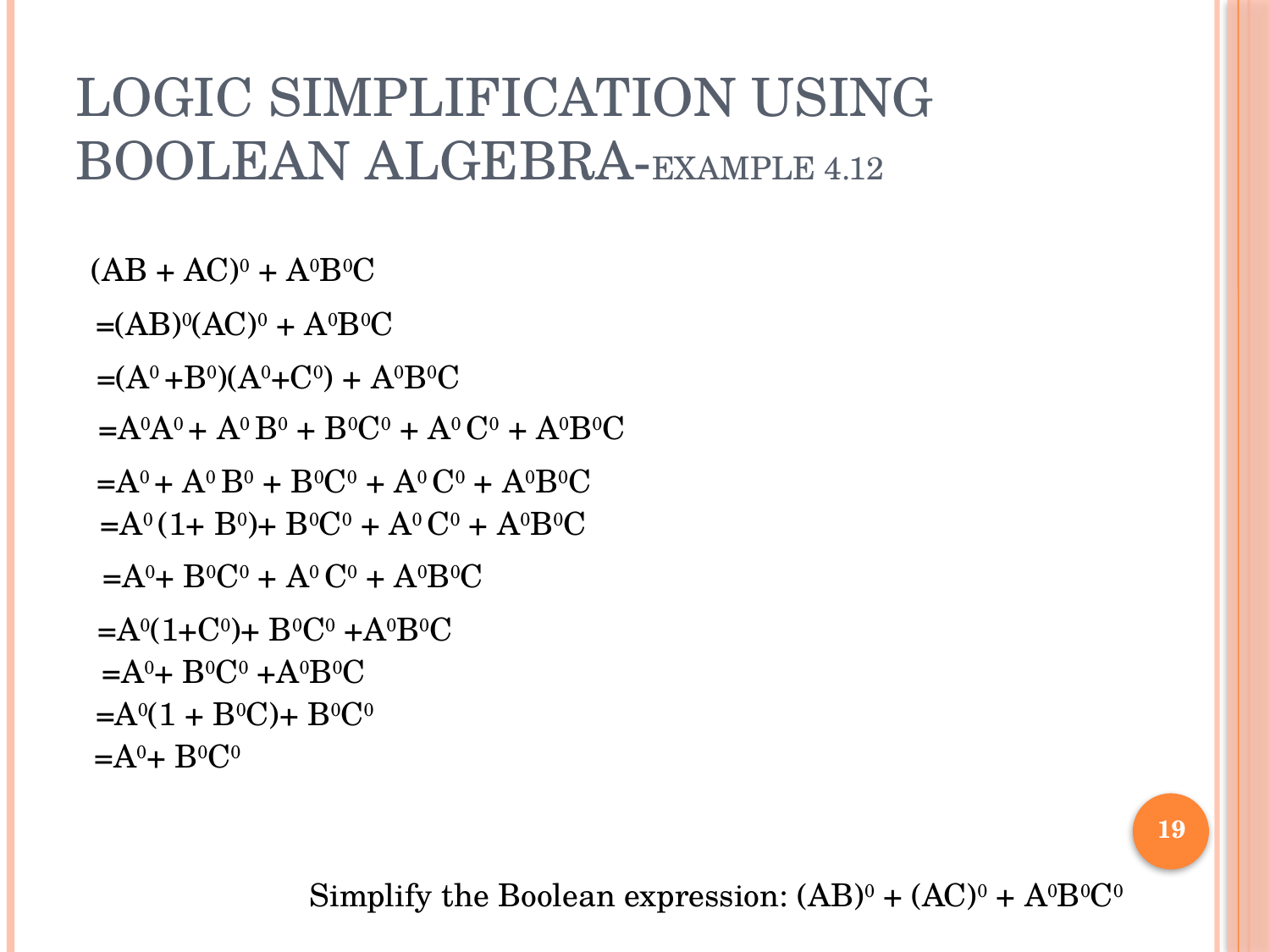

# Logic Simplification Using Boolean Algebra-EXAMPLE 4.12
(AB + AC)0 + A0B0C
=(AB)0(AC)0 + A0B0C
=(A0 +B0)(A0+C0) + A0B0C
=A0A0 + A0 B0 + B0C0 + A0 C0 + A0B0C
=A0 + A0 B0 + B0C0 + A0 C0 + A0B0C
=A0 (1+ B0)+ B0C0 + A0 C0 + A0B0C
=A0+ B0C0 + A0 C0 + A0B0C
=A0(1+C0)+ B0C0 +A0B0C
=A0+ B0C0 +A0B0C
=A0(1 + B0C)+ B0C0
=A0+ B0C0
19
Simplify the Boolean expression: (AB)0 + (AC)0 + A0B0C0